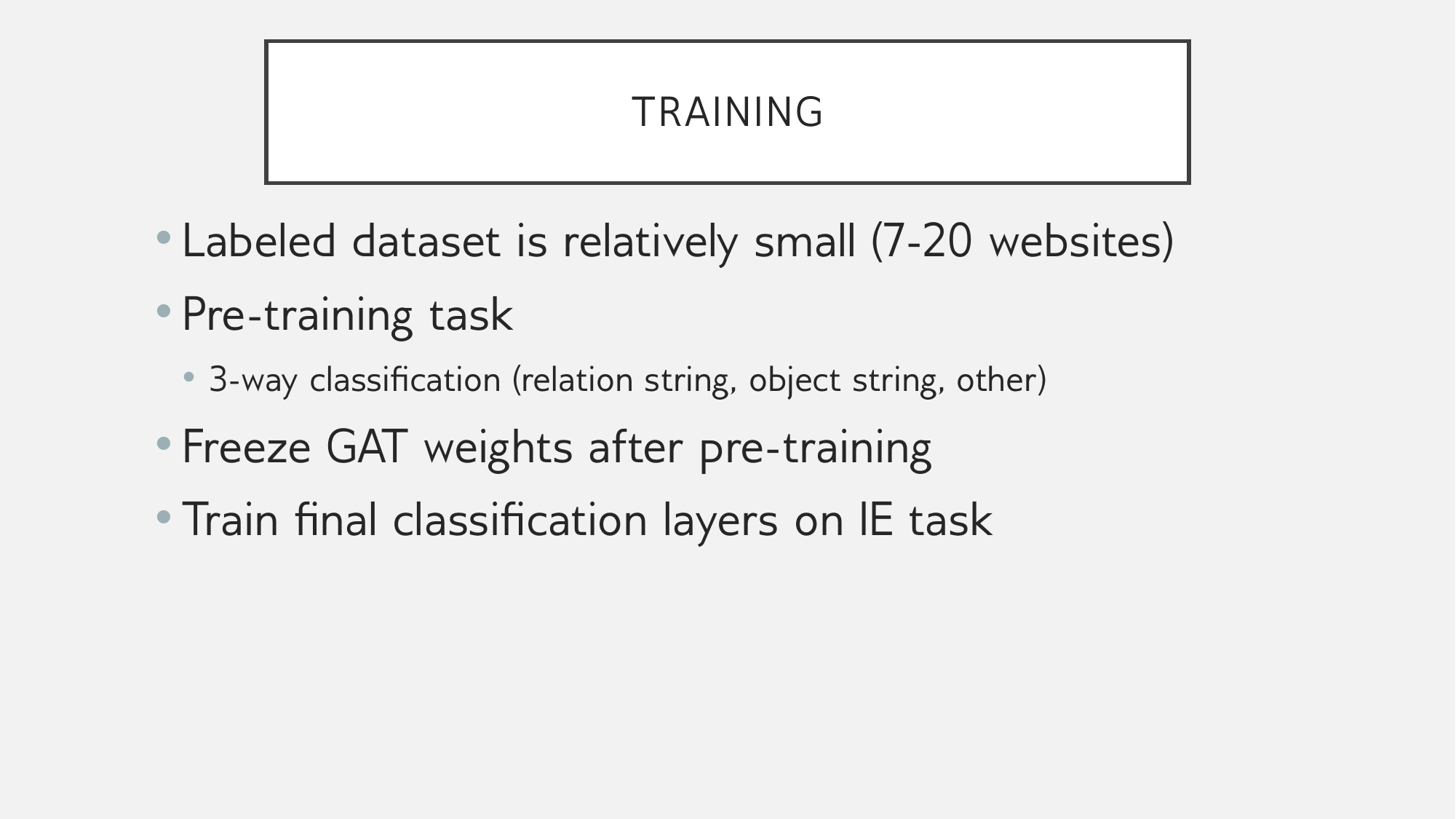

# Training
Labeled dataset is relatively small (7-20 websites)
Pre-training task
3-way classification (relation string, object string, other)
Freeze GAT weights after pre-training
Train final classification layers on IE task